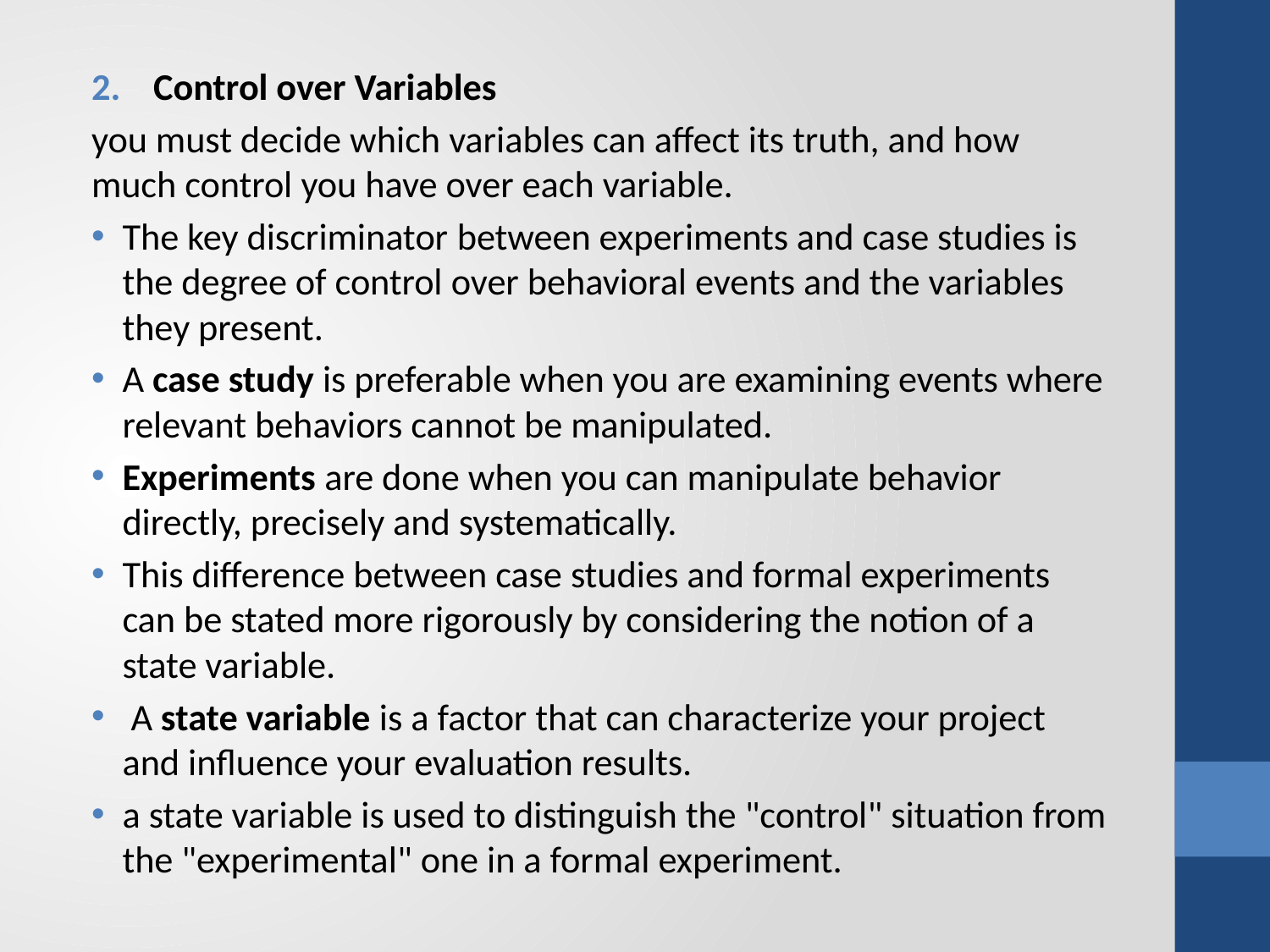

Control over Variables
you must decide which variables can affect its truth, and how much control you have over each variable.
The key discriminator between experiments and case studies is the degree of control over behavioral events and the variables they present.
A case study is preferable when you are examining events where relevant behaviors cannot be manipulated.
Experiments are done when you can manipulate behavior directly, precisely and systematically.
This difference between case studies and formal experiments can be stated more rigorously by considering the notion of a state variable.
 A state variable is a factor that can characterize your project and influence your evaluation results.
a state variable is used to distinguish the "control" situation from the "experimental" one in a formal experiment.